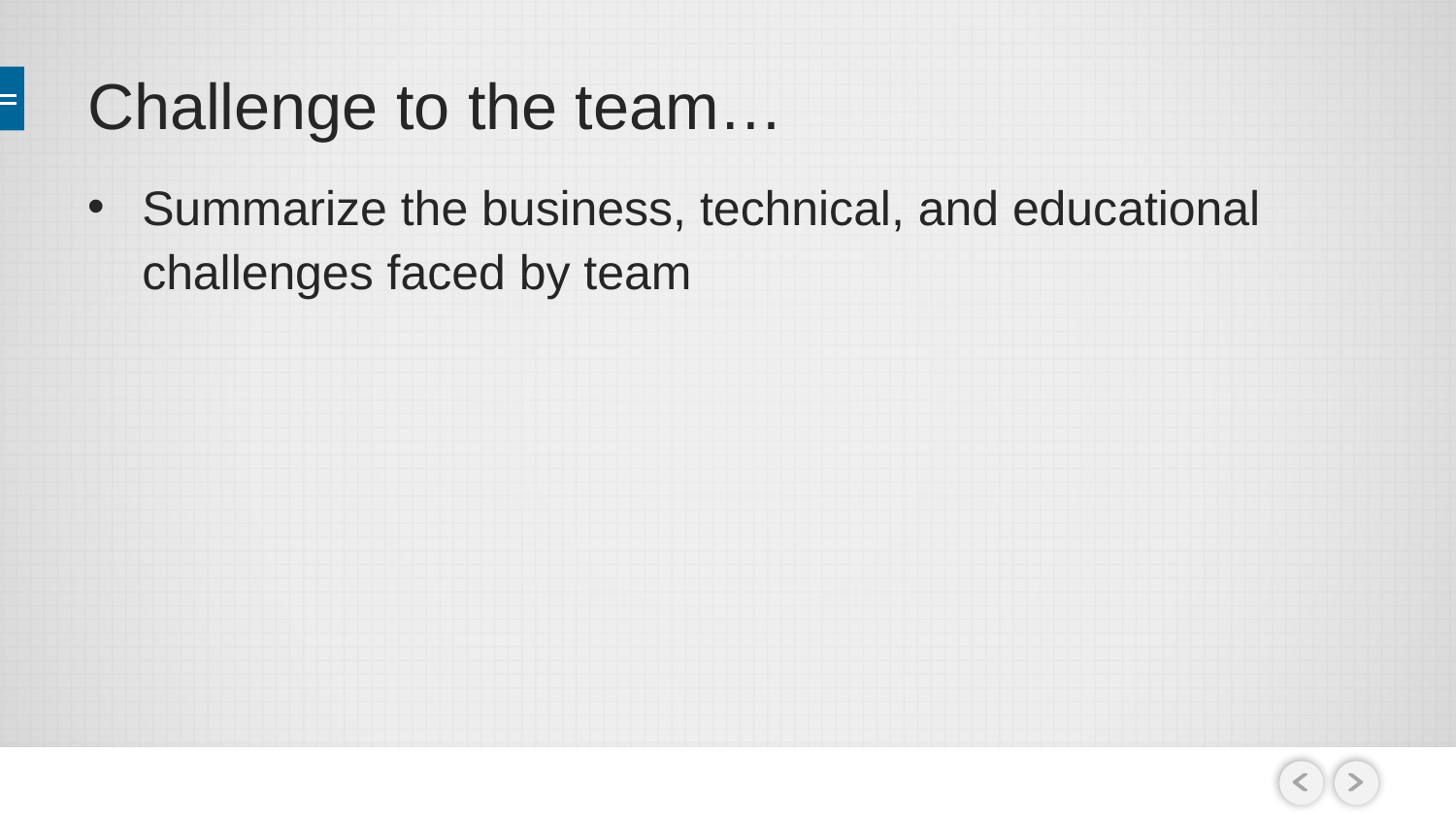

# Challenge to the team…
Summarize the business, technical, and educational challenges faced by team